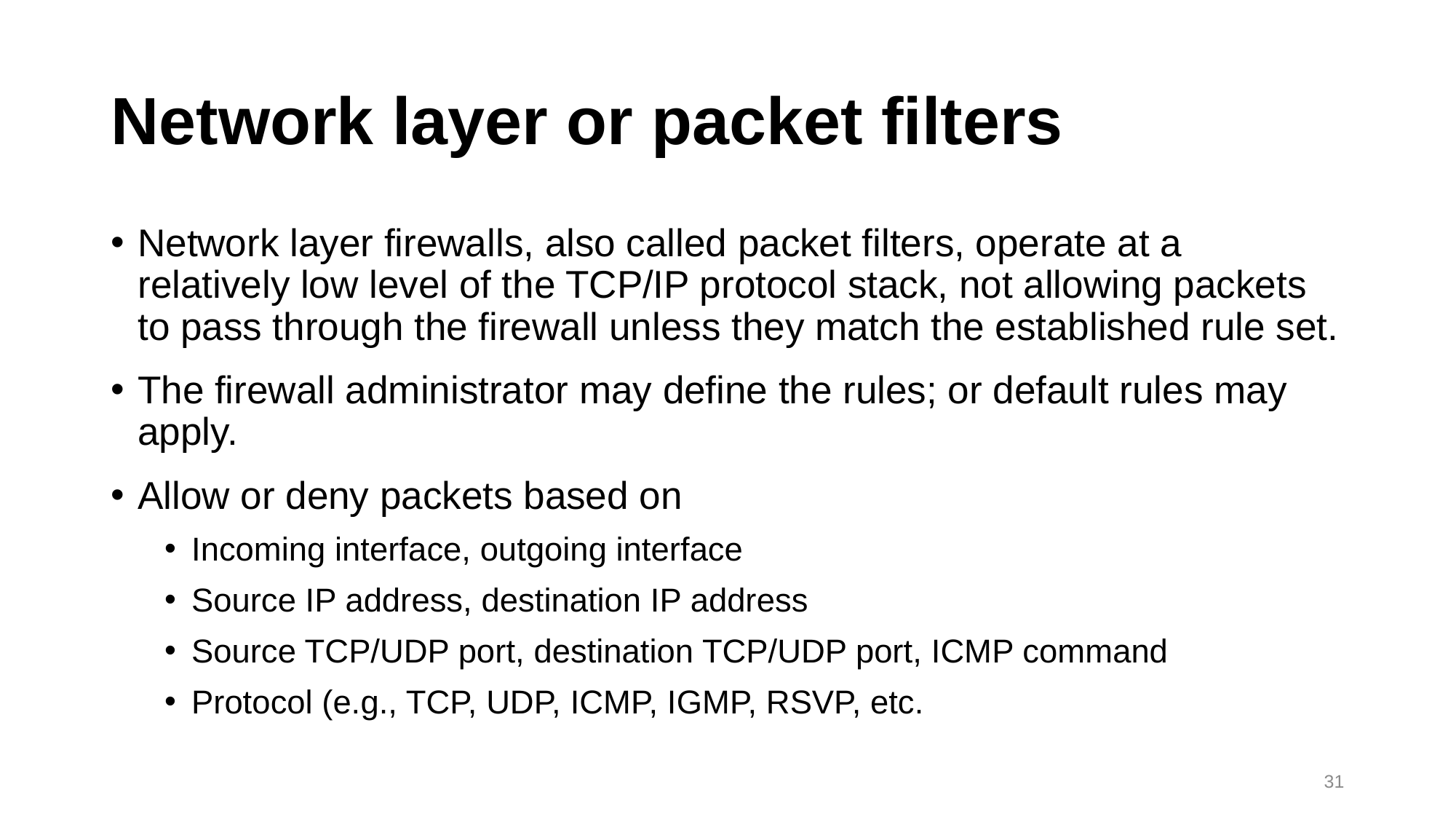

# Network layer or packet filters
Network layer firewalls, also called packet filters, operate at a relatively low level of the TCP/IP protocol stack, not allowing packets to pass through the firewall unless they match the established rule set.
The firewall administrator may define the rules; or default rules may apply.
Allow or deny packets based on
Incoming interface, outgoing interface
Source IP address, destination IP address
Source TCP/UDP port, destination TCP/UDP port, ICMP command
Protocol (e.g., TCP, UDP, ICMP, IGMP, RSVP, etc.

31